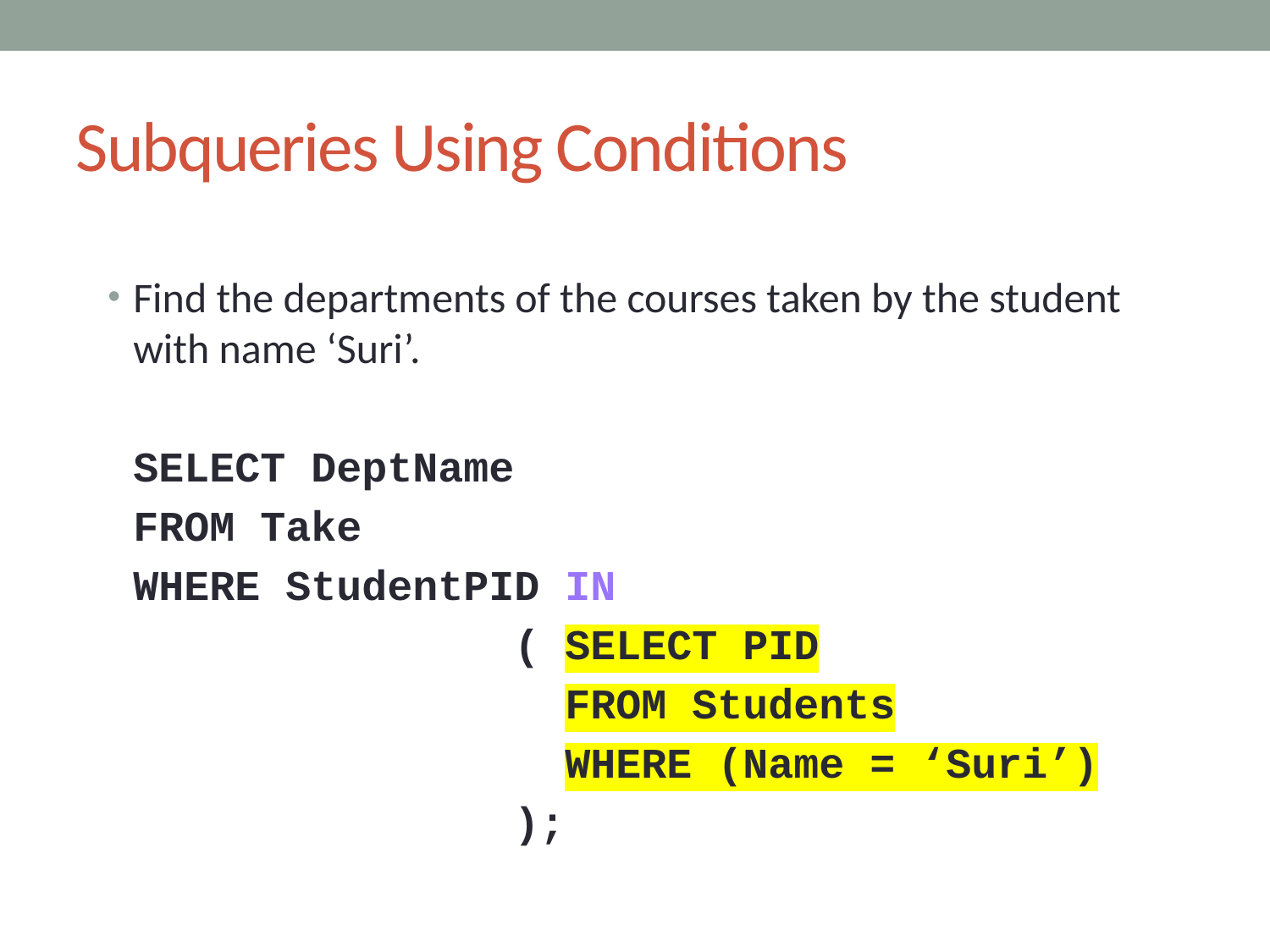

# Subqueries Using Conditions
Find the departments of the courses taken by the student with name ‘Suri’.

	SELECT DeptName
	FROM Take
	WHERE StudentPID IN
				( SELECT PID
				  FROM Students
				  WHERE (Name = ‘Suri’)
				);